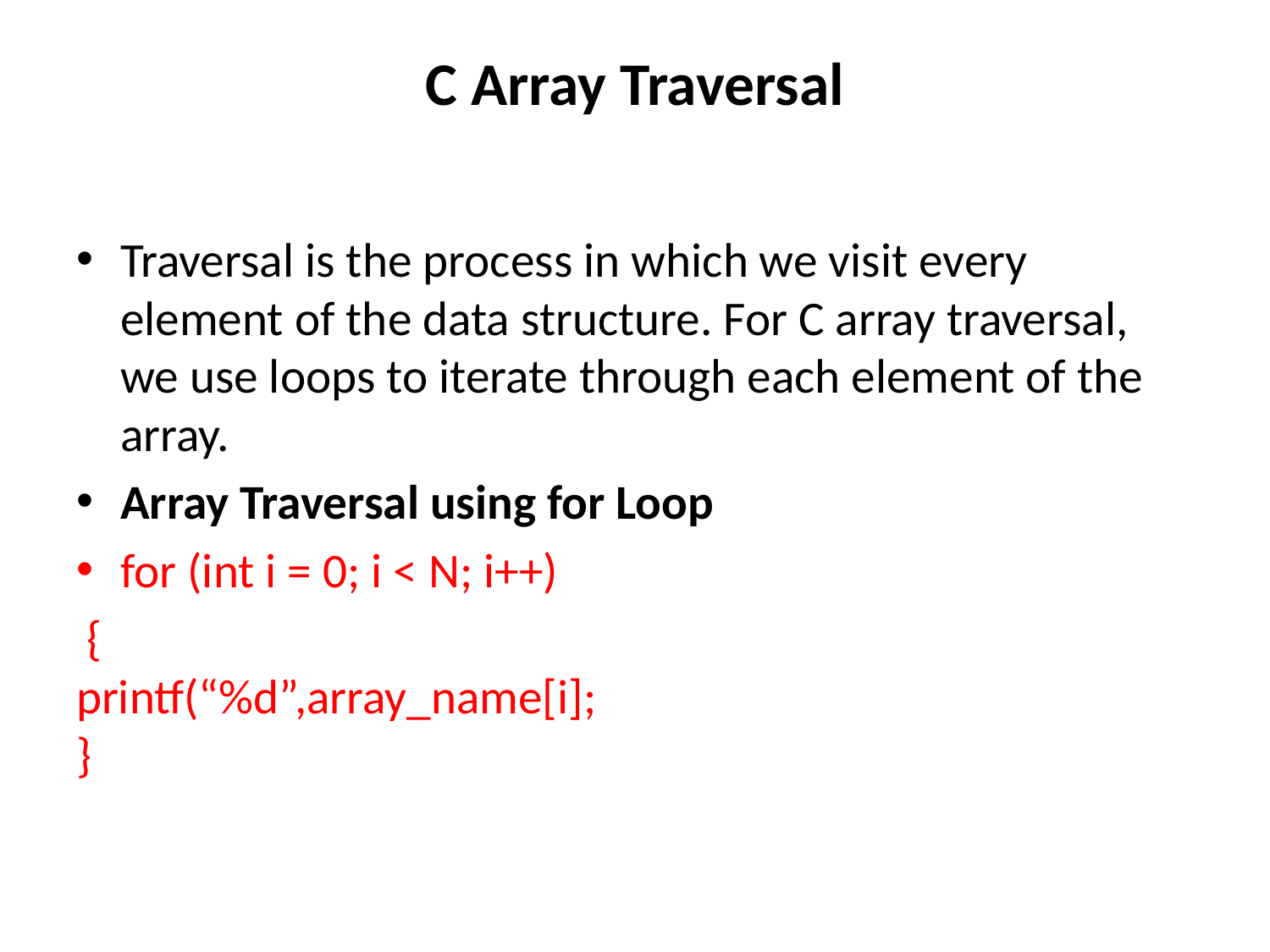

# C Array Traversal
Traversal is the process in which we visit every element of the data structure. For C array traversal, we use loops to iterate through each element of the array.
Array Traversal using for Loop
for (int i = 0; i < N; i++)
 {
printf(“%d”,array_name[i];
}